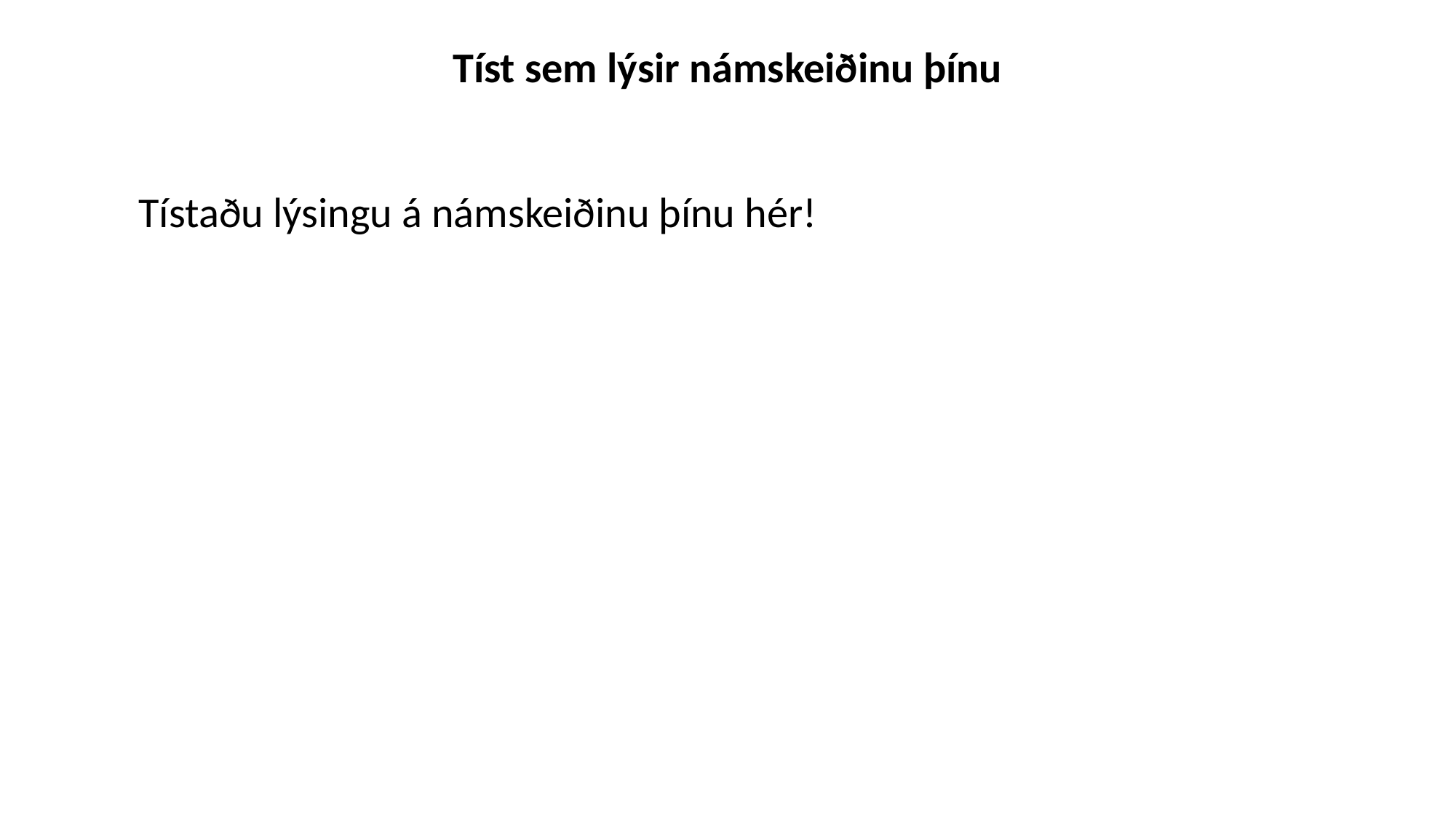

Tíst sem lýsir námskeiðinu þínu
Tístaðu lýsingu á námskeiðinu þínu hér!